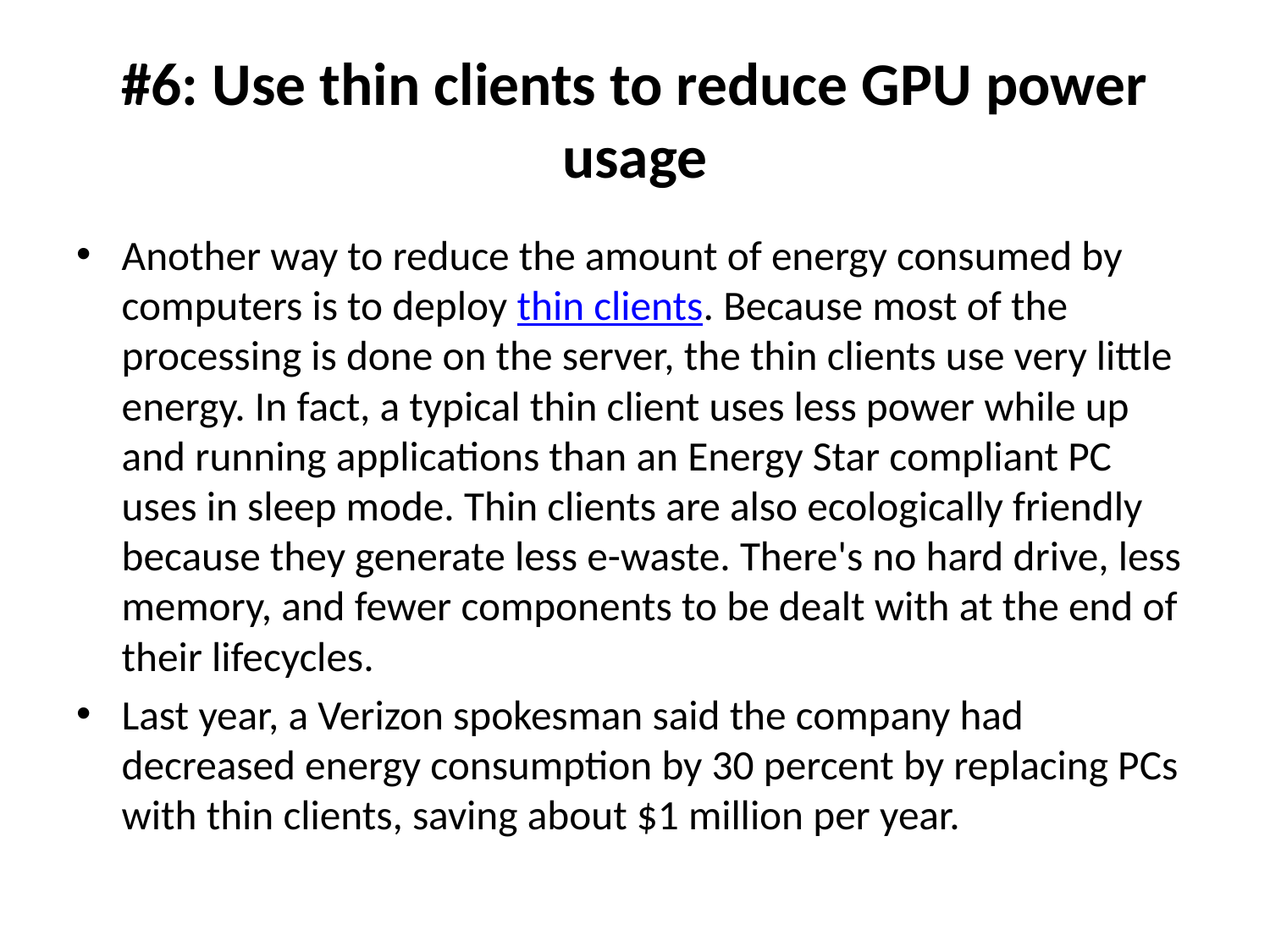

# #6: Use thin clients to reduce GPU power usage
Another way to reduce the amount of energy consumed by computers is to deploy thin clients. Because most of the processing is done on the server, the thin clients use very little energy. In fact, a typical thin client uses less power while up and running applications than an Energy Star compliant PC uses in sleep mode. Thin clients are also ecologically friendly because they generate less e-waste. There's no hard drive, less memory, and fewer components to be dealt with at the end of their lifecycles.
Last year, a Verizon spokesman said the company had decreased energy consumption by 30 percent by replacing PCs with thin clients, saving about $1 million per year.